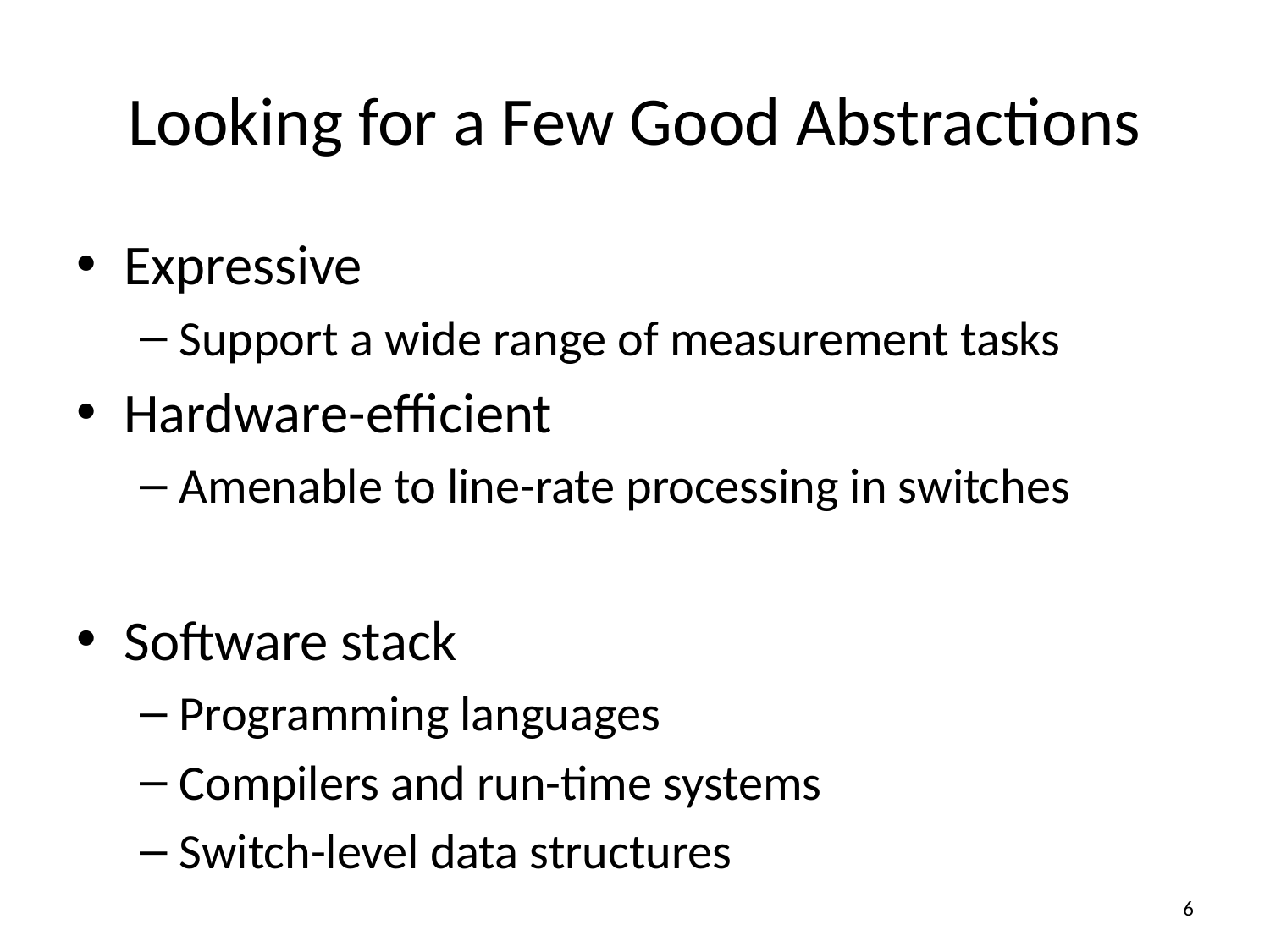

# Looking for a Few Good Abstractions
Expressive
Support a wide range of measurement tasks
Hardware-efficient
Amenable to line-rate processing in switches

Software stack
Programming languages
Compilers and run-time systems
Switch-level data structures
6